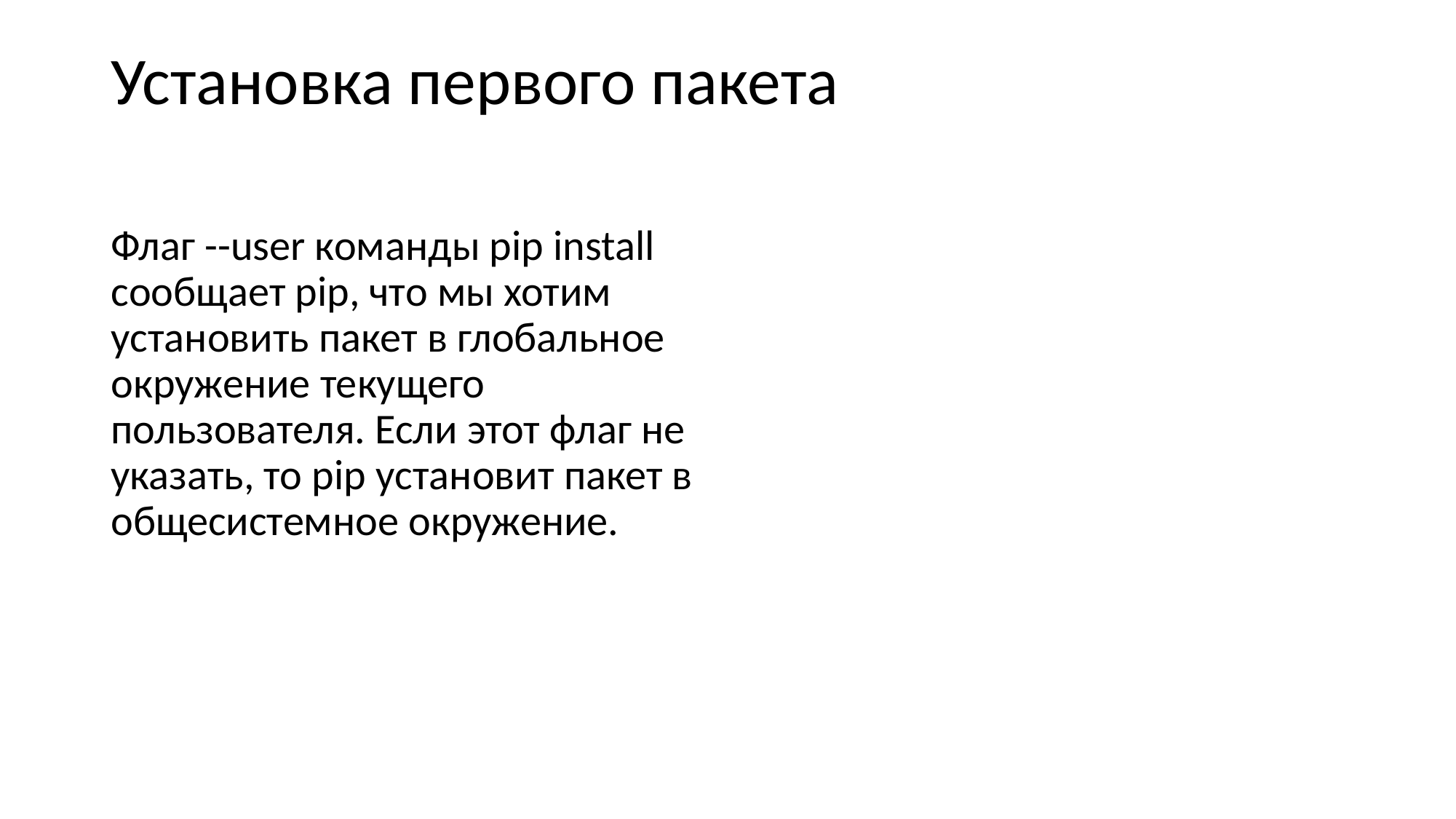

# Установка первого пакета
Флаг --user команды pip install сообщает pip, что мы хотим установить пакет в глобальное окружение текущего пользователя. Если этот флаг не указать, то pip установит пакет в общесистемное окружение.